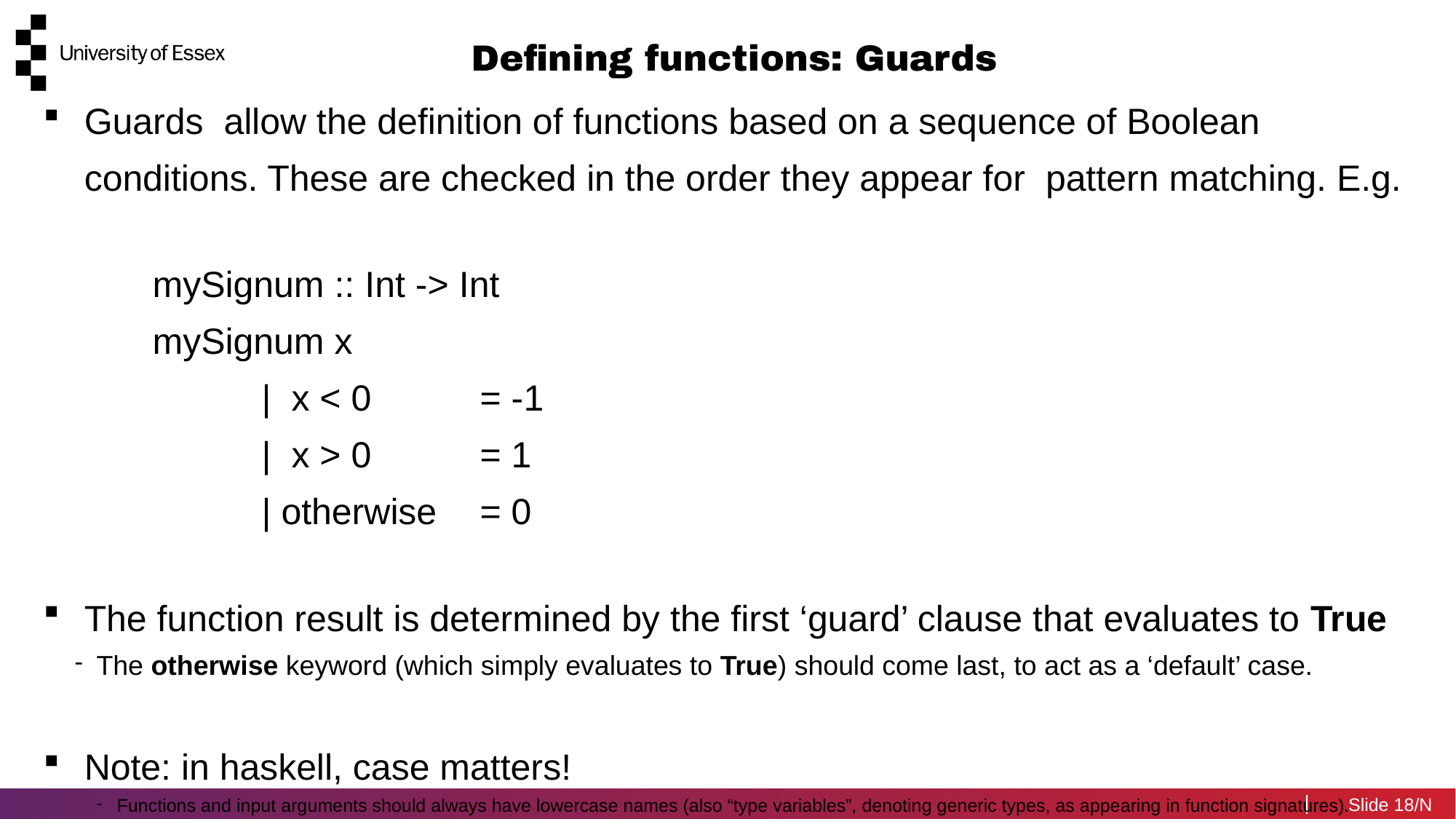

Defining functions: Guards
Guards  allow the definition of functions based on a sequence of Boolean conditions. These are checked in the order they appear for  pattern matching. E.g.

	mySignum :: Int -> Int
	mySignum x
		|  x < 0	= -1
		|  x > 0      	= 1
		| otherwise 	= 0

The function result is determined by the first ‘guard’ clause that evaluates to True
The otherwise keyword (which simply evaluates to True) should come last, to act as a ‘default’ case.

Note: in haskell, case matters!
Functions and input arguments should always have lowercase names (also “type variables”, denoting generic types, as appearing in function signatures).
Uppercase names are reserved for typeclasses, or data types and their constructors
18/N